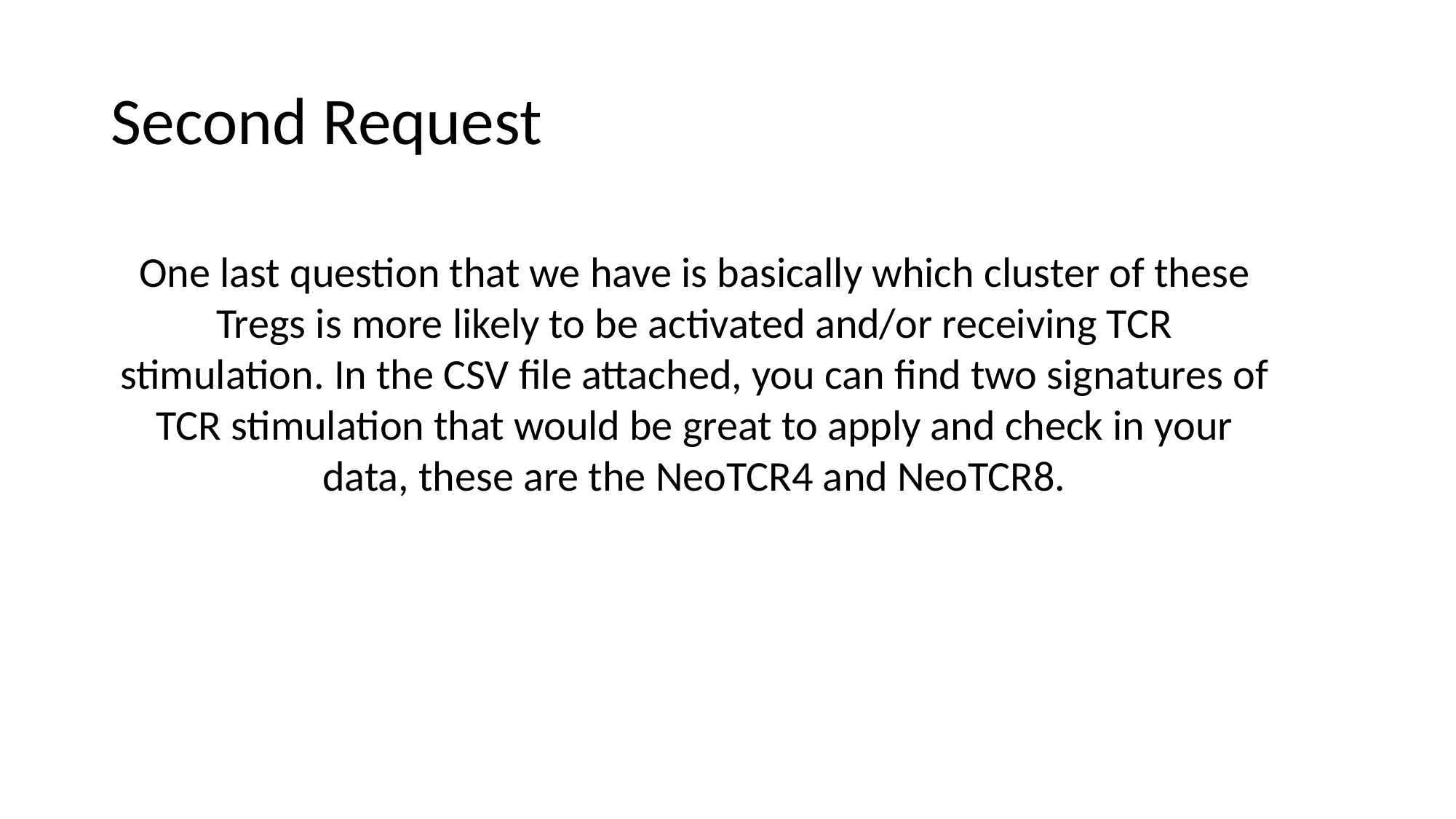

# Second Request
One last question that we have is basically which cluster of these Tregs is more likely to be activated and/or receiving TCR stimulation. In the CSV file attached, you can find two signatures of TCR stimulation that would be great to apply and check in your data, these are the NeoTCR4 and NeoTCR8.